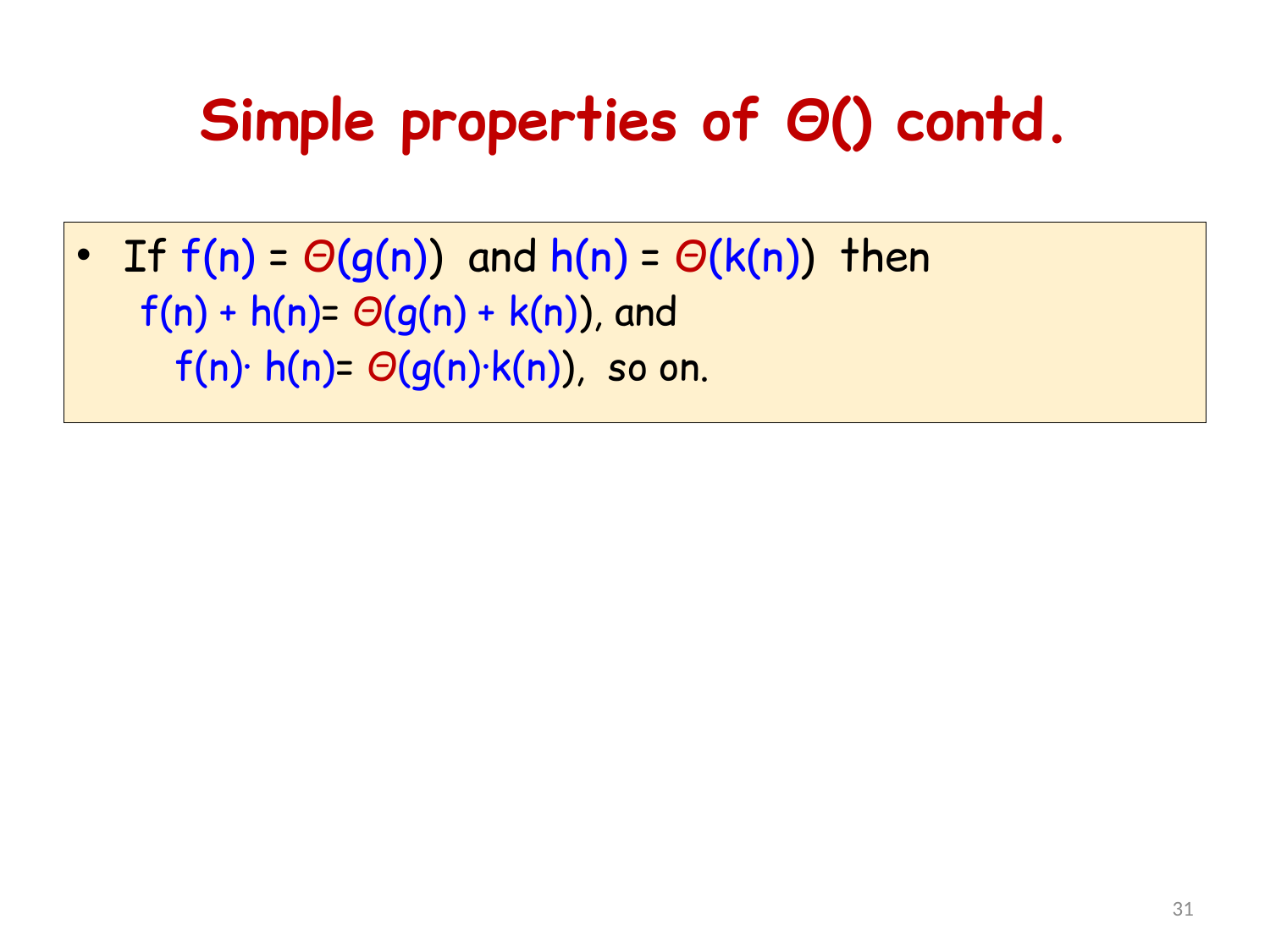

# Simple properties of Θ() contd.
If f(n) = Θ(g(n))  and h(n) = Θ(k(n))  then
f(n) + h(n)= Θ(g(n) + k(n)), and
   f(n)· h(n)= Θ(g(n)·k(n)),  so on.

31